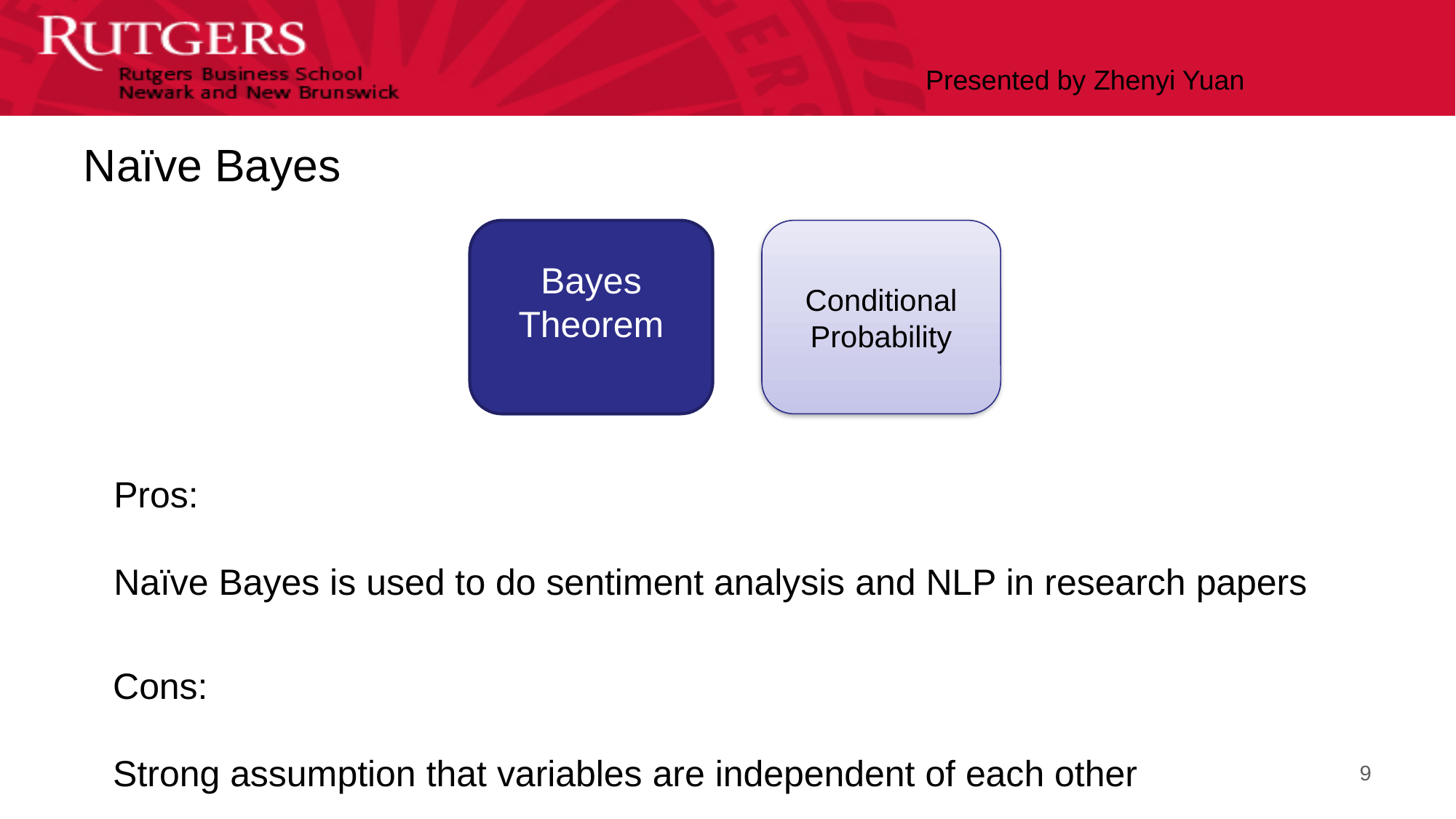

Presented by Zhenyi Yuan
# Naïve Bayes
Bayes Theorem

Conditional Probability

Pros:

Naïve Bayes is used to do sentiment analysis and NLP in research papers

Cons:

Strong assumption that variables are independent of each other
9